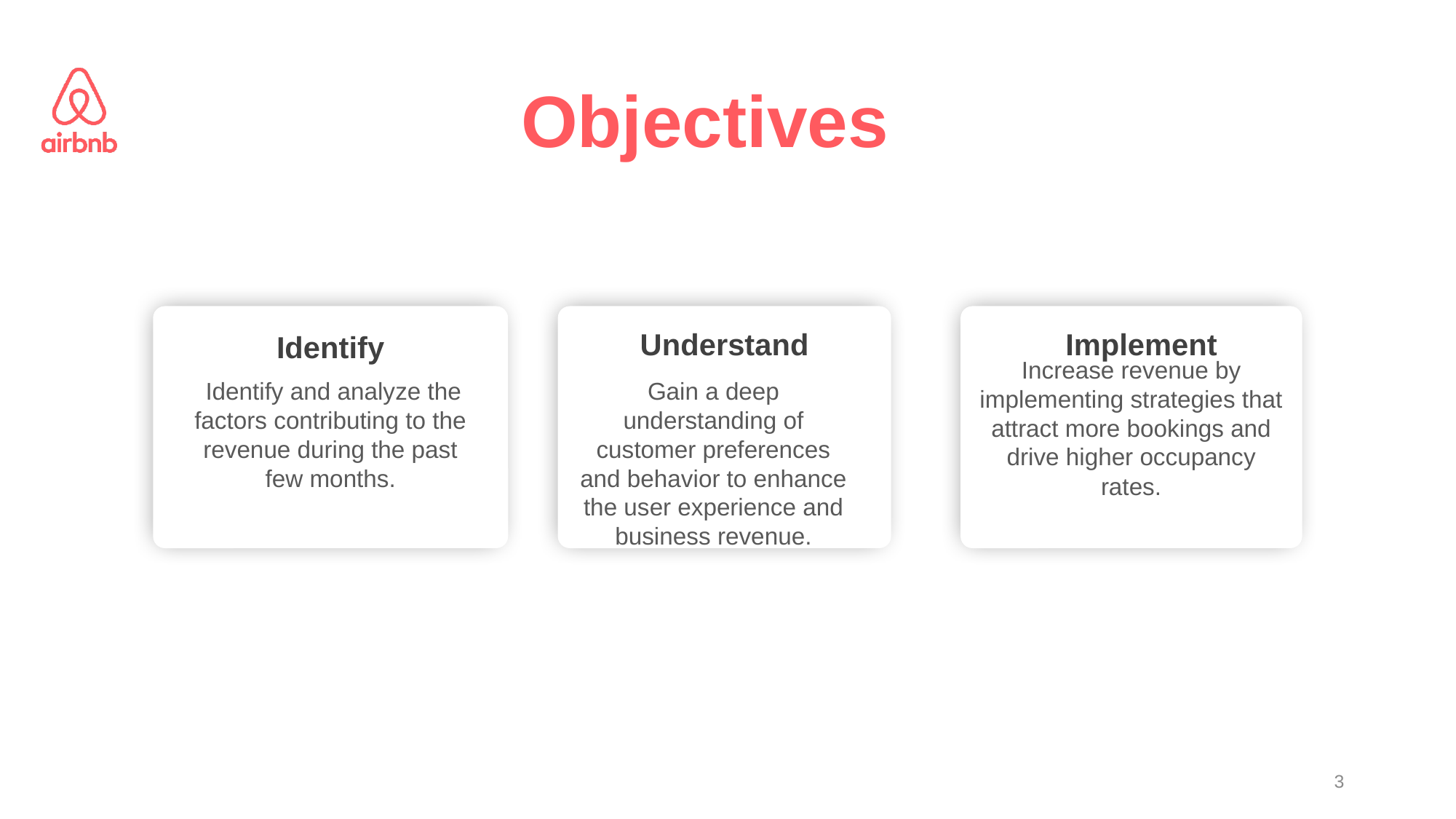

Objectives

Increase revenue by implementing strategies that attract more bookings and drive higher occupancy rates.
Understand
Gain a deep understanding of customer preferences and behavior to enhance the user experience and business revenue.
Implement

Identify
 Identify and analyze the factors contributing to the revenue during the past few months.

3